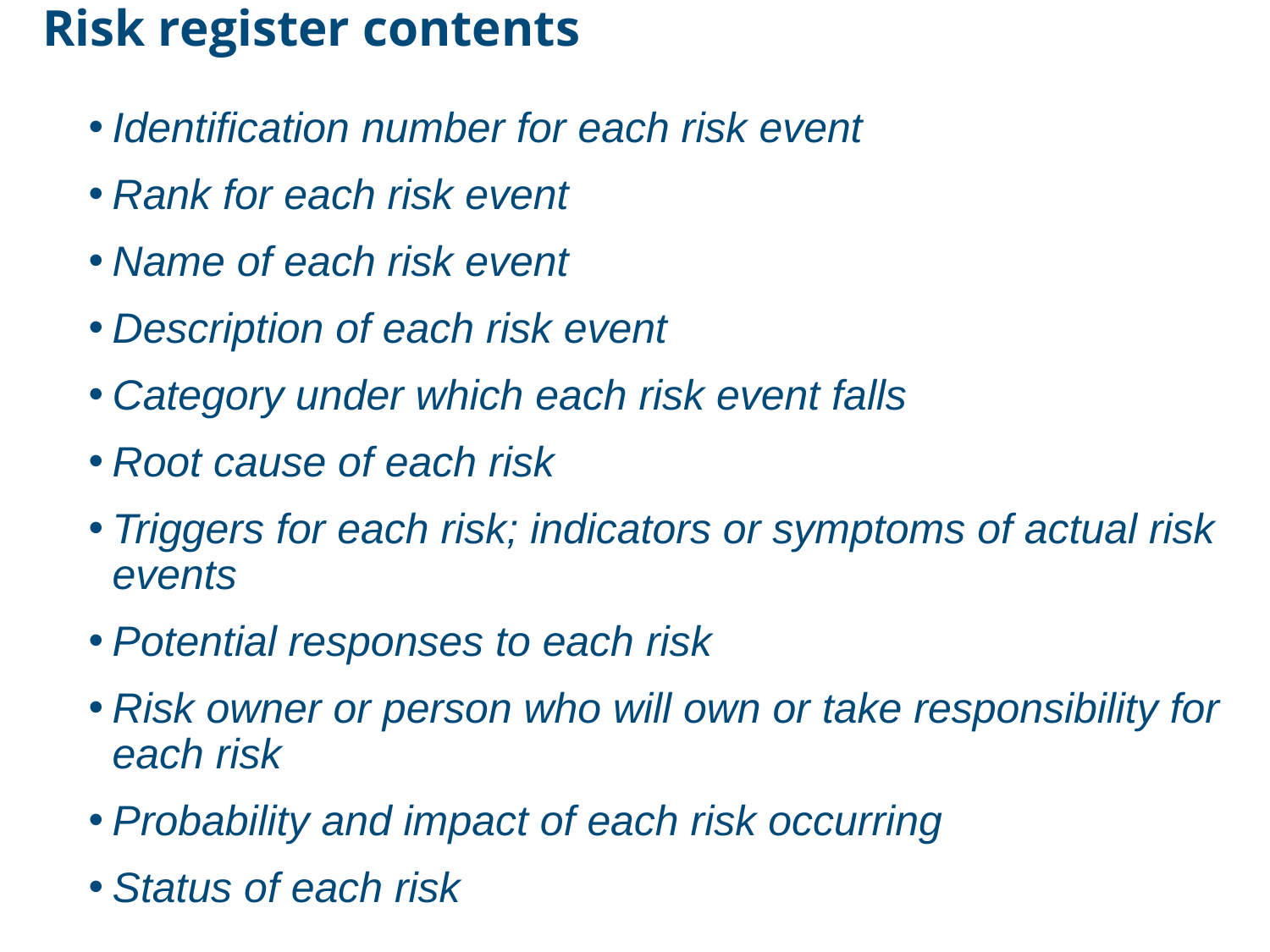

# Risk register contents
Identification number for each risk event
Rank for each risk event
Name of each risk event
Description of each risk event
Category under which each risk event falls
Root cause of each risk
Triggers for each risk; indicators or symptoms of actual risk events
Potential responses to each risk
Risk owner or person who will own or take responsibility for each risk
Probability and impact of each risk occurring
Status of each risk